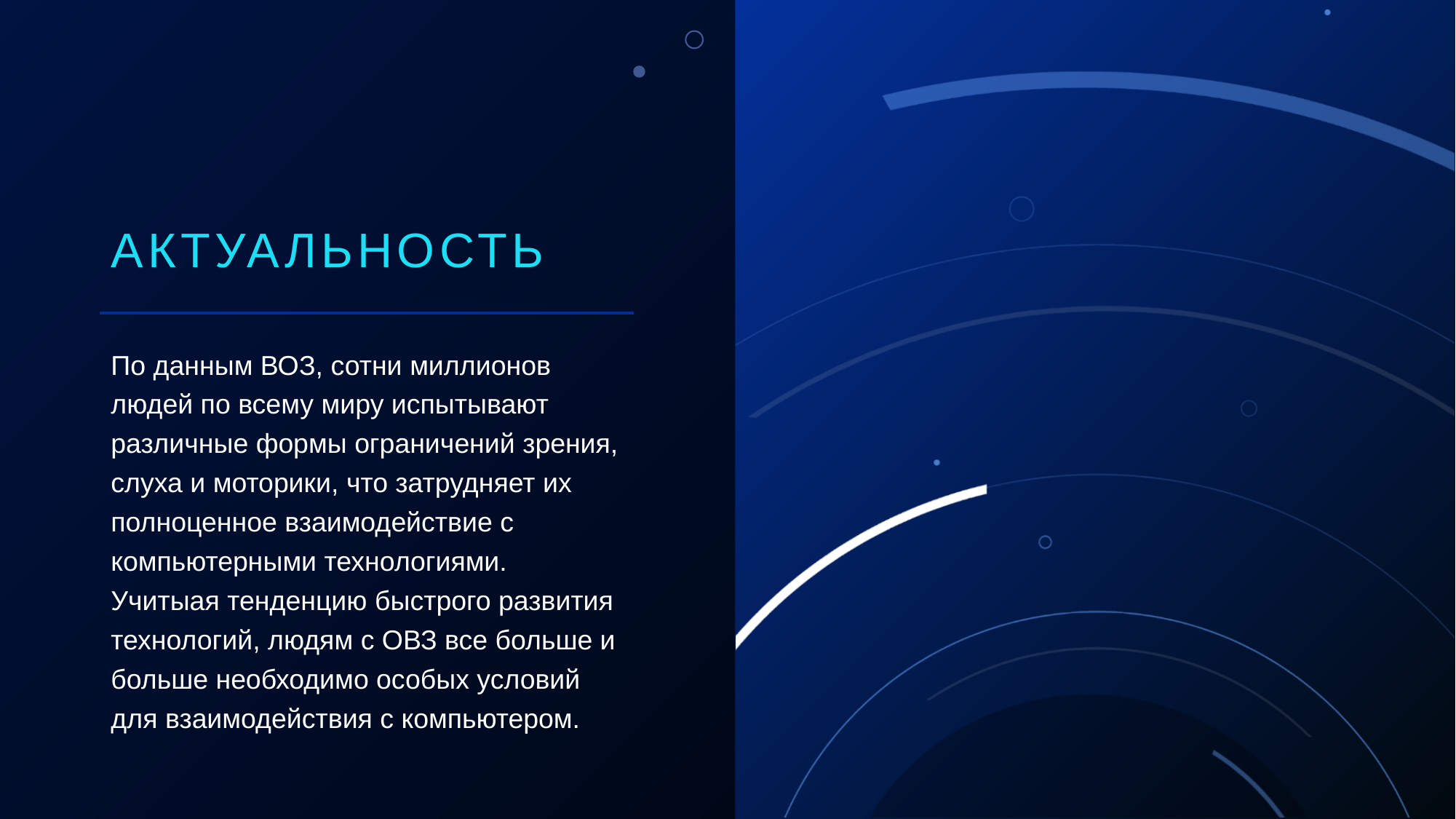

# Актуальность
По данным ВОЗ, сотни миллионов людей по всему миру испытывают различные формы ограничений зрения, слуха и моторики, что затрудняет их полноценное взаимодействие с компьютерными технологиями. Учитыая тенденцию быстрого развития технологий, людям с ОВЗ все больше и больше необходимо особых условий для взаимодействия с компьютером.